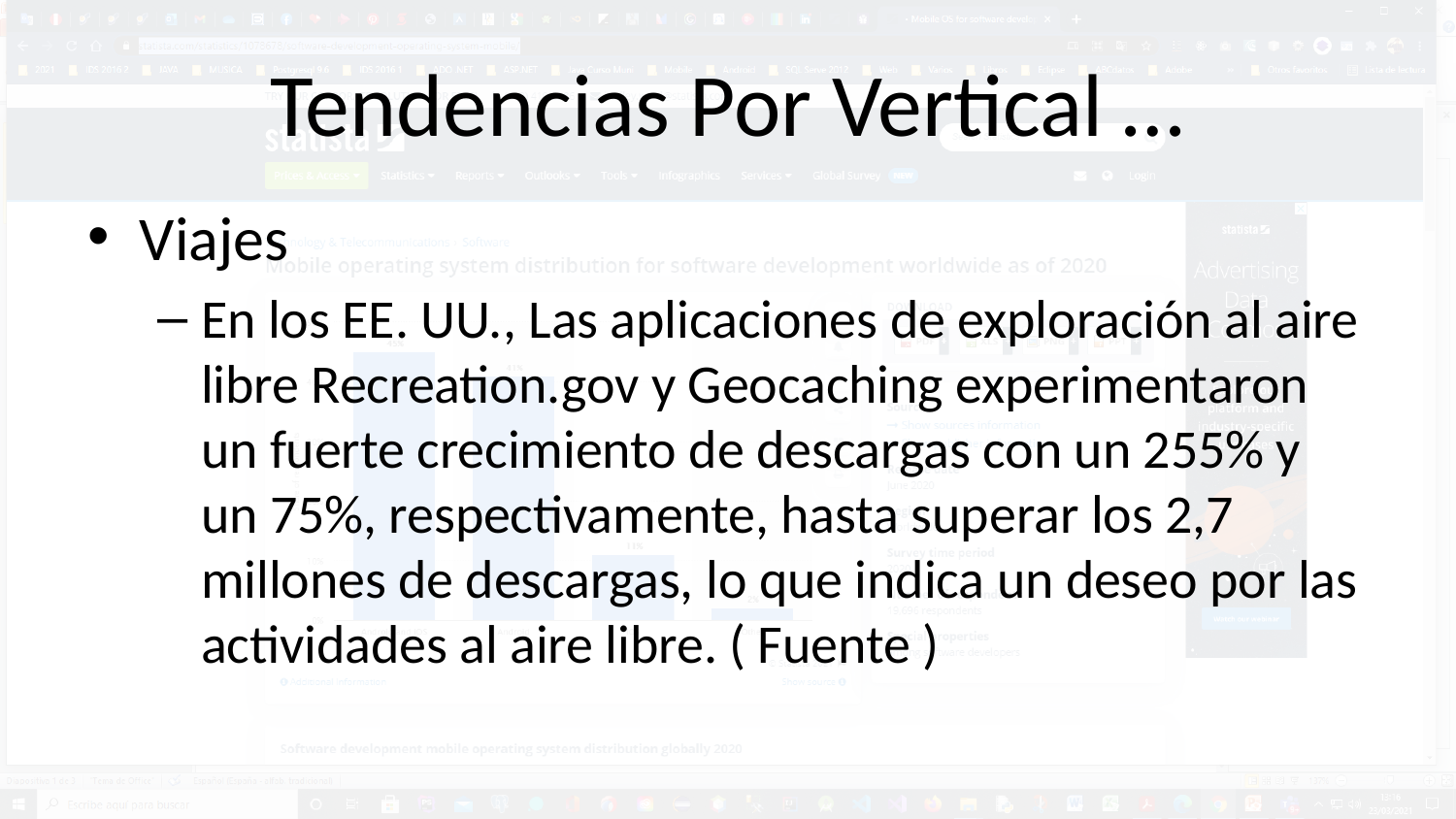

# Tendencias Por Vertical …
Viajes
En los EE. UU., Las aplicaciones de exploración al aire libre Recreation.gov y Geocaching experimentaron un fuerte crecimiento de descargas con un 255% y un 75%, respectivamente, hasta superar los 2,7 millones de descargas, lo que indica un deseo por las actividades al aire libre. ( Fuente )